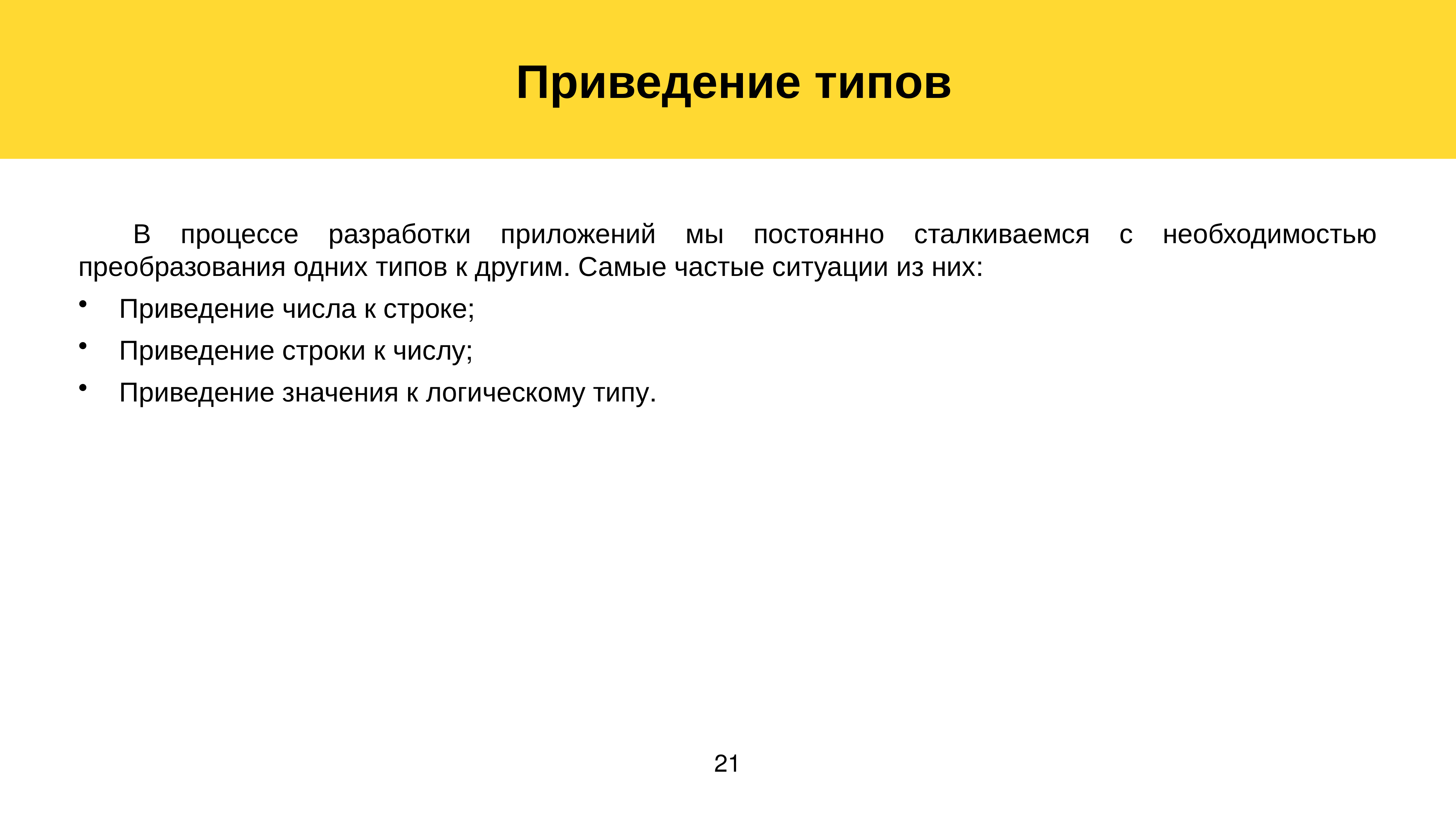

Приведение типов
	В процессе разработки приложений мы постоянно сталкиваемся с необходимостью преобразования одних типов к другим. Самые частые ситуации из них:
Приведение числа к строке;
Приведение строки к числу;
Приведение значения к логическому типу.
21